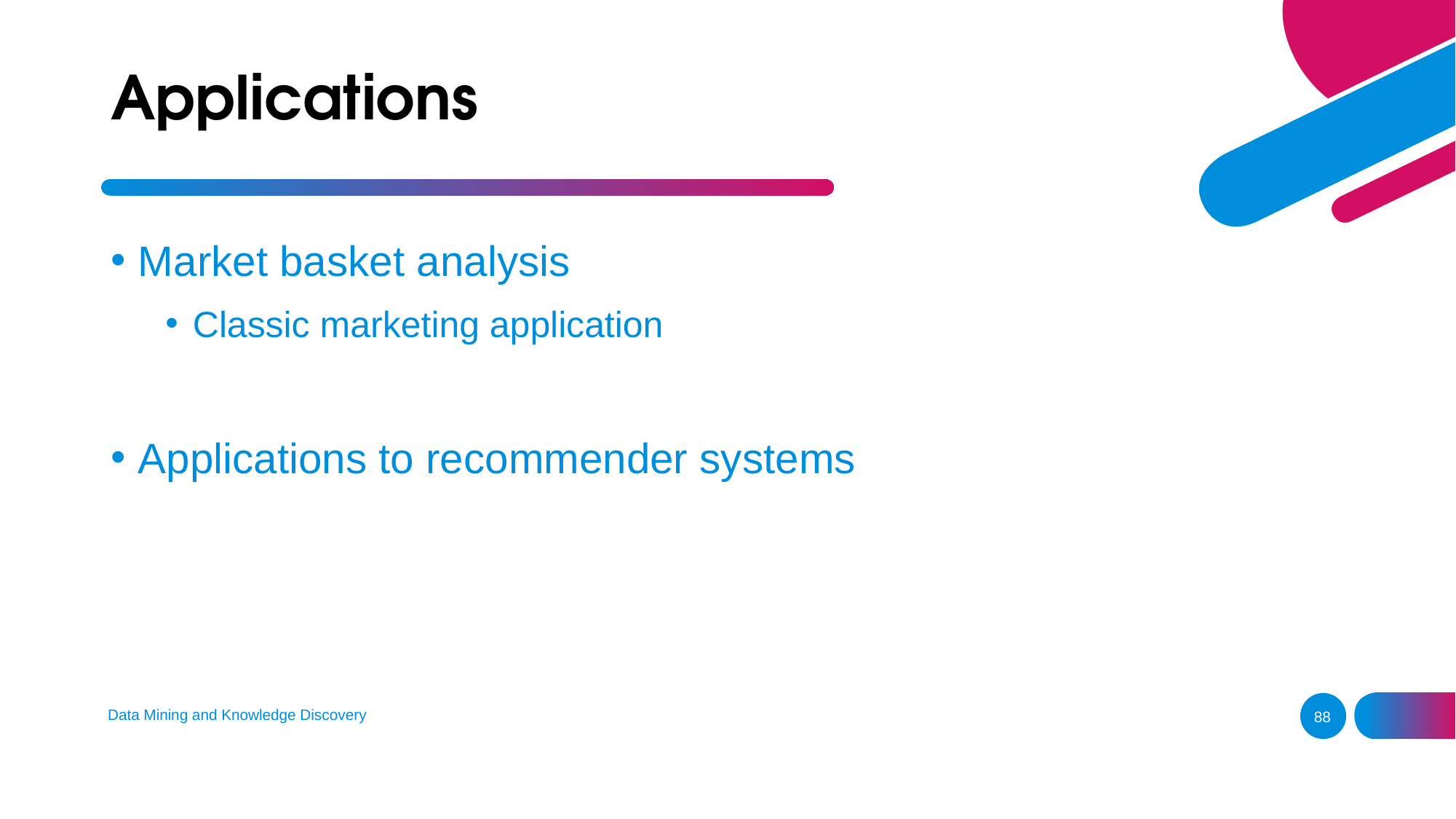

# Applications
Market basket analysis
Classic marketing application

Applications to recommender systems
Data Mining and Knowledge Discovery
88